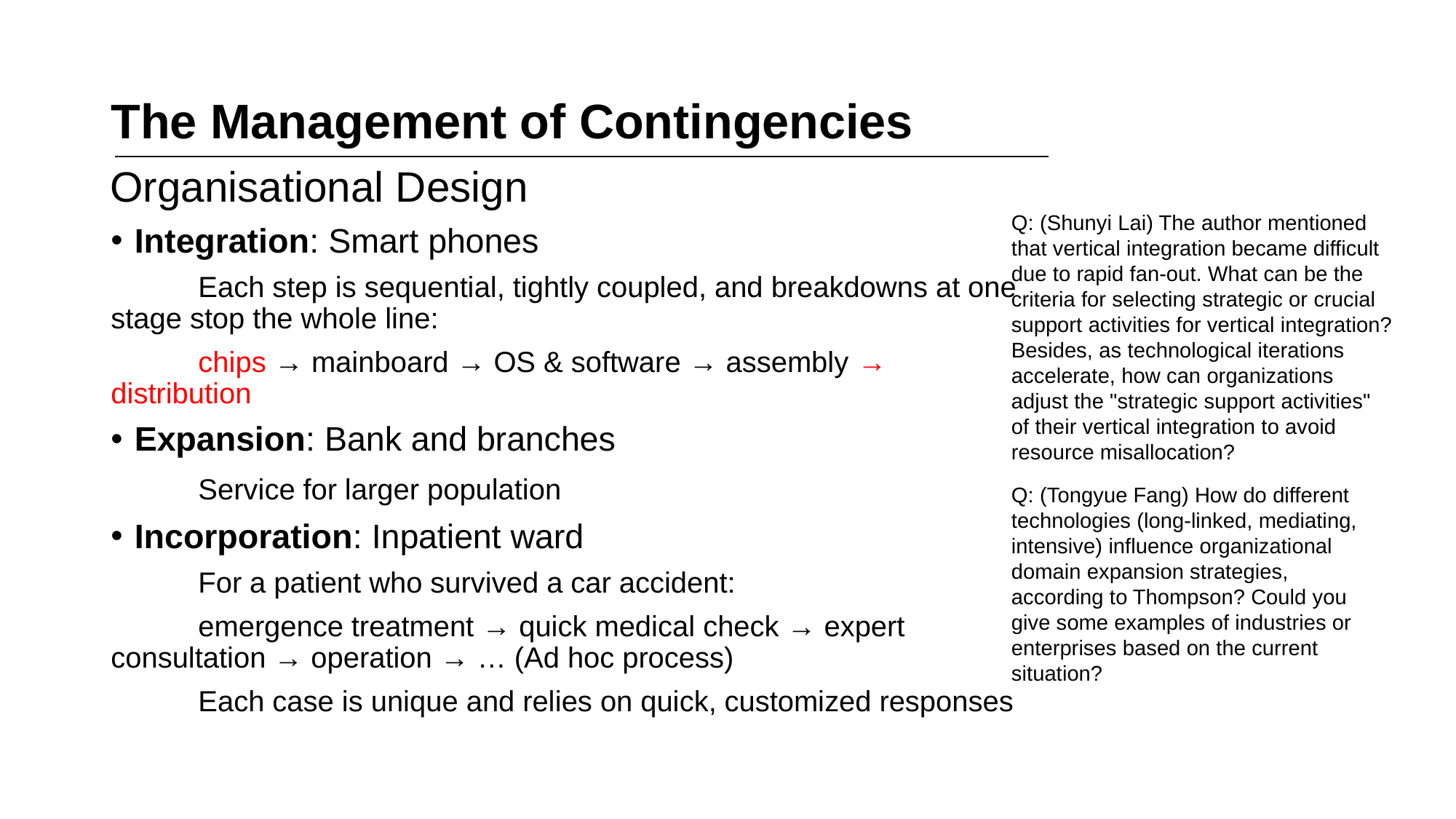

# The Management of Contingencies
Organisational Design
Q: (Shunyi Lai) The author mentioned that vertical integration became difficult due to rapid fan-out. What can be the criteria for selecting strategic or crucial support activities for vertical integration? Besides, as technological iterations accelerate, how can organizations adjust the "strategic support activities" of their vertical integration to avoid resource misallocation?
Integration: Smart phones
	Each step is sequential, tightly coupled, and breakdowns at one stage stop the whole line:
	chips → mainboard → OS & software → assembly → distribution
Expansion: Bank and branches
	Service for larger population
Incorporation: Inpatient ward
	For a patient who survived a car accident:
	emergence treatment → quick medical check → expert consultation → operation → … (Ad hoc process)
	Each case is unique and relies on quick, customized responses
Q: (Tongyue Fang) How do different technologies (long-linked, mediating, intensive) influence organizational domain expansion strategies, according to Thompson? Could you give some examples of industries or enterprises based on the current situation?